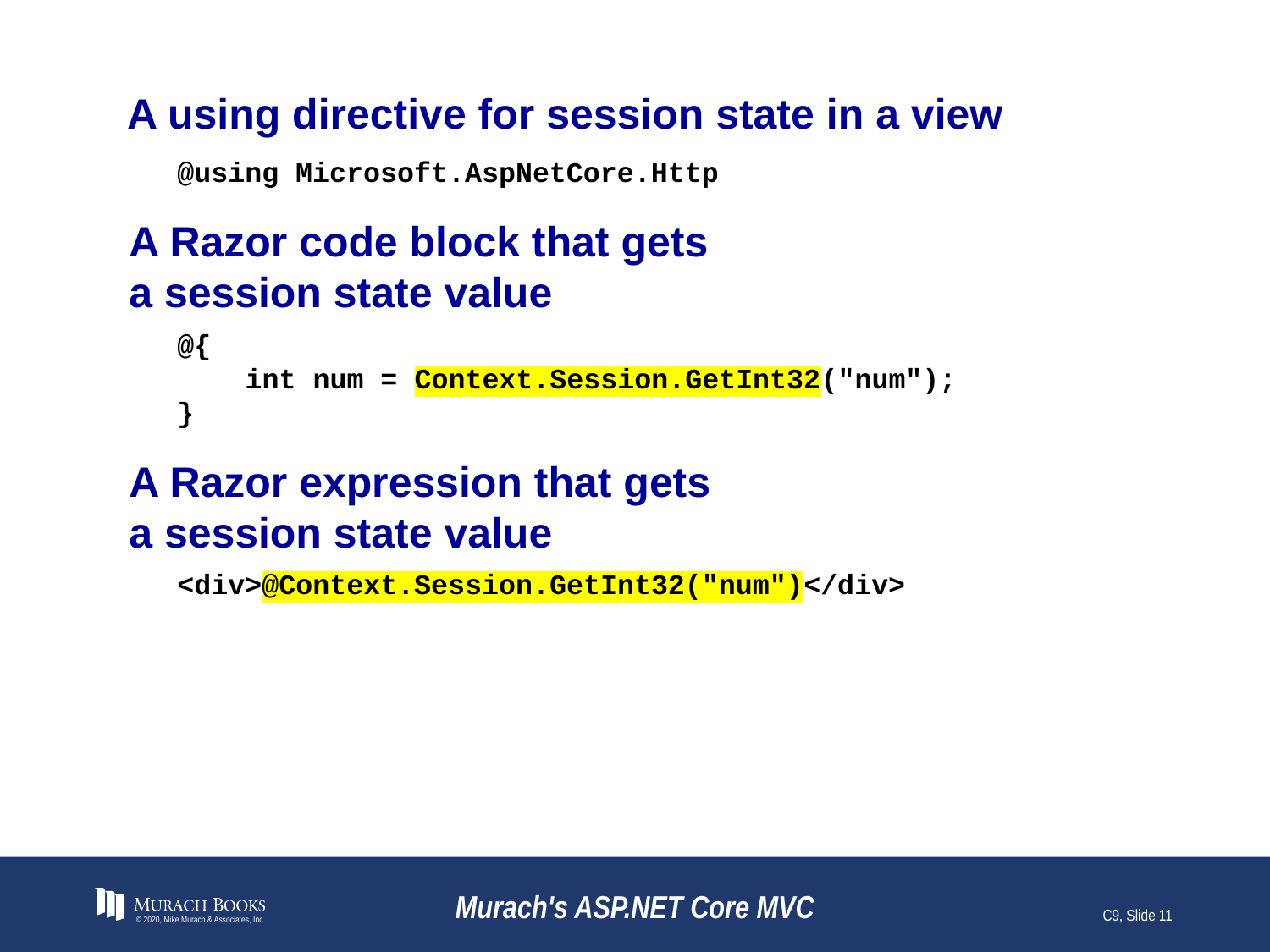

# A using directive for session state in a view
@using Microsoft.AspNetCore.Http
A Razor code block that gets
a session state value
@{
    int num = Context.Session.GetInt32("num");
}
A Razor expression that gets
a session state value
<div>@Context.Session.GetInt32("num")</div>

© 2020, Mike Murach & Associates, Inc.
Murach's ASP.NET Core MVC

C9, Slide 11